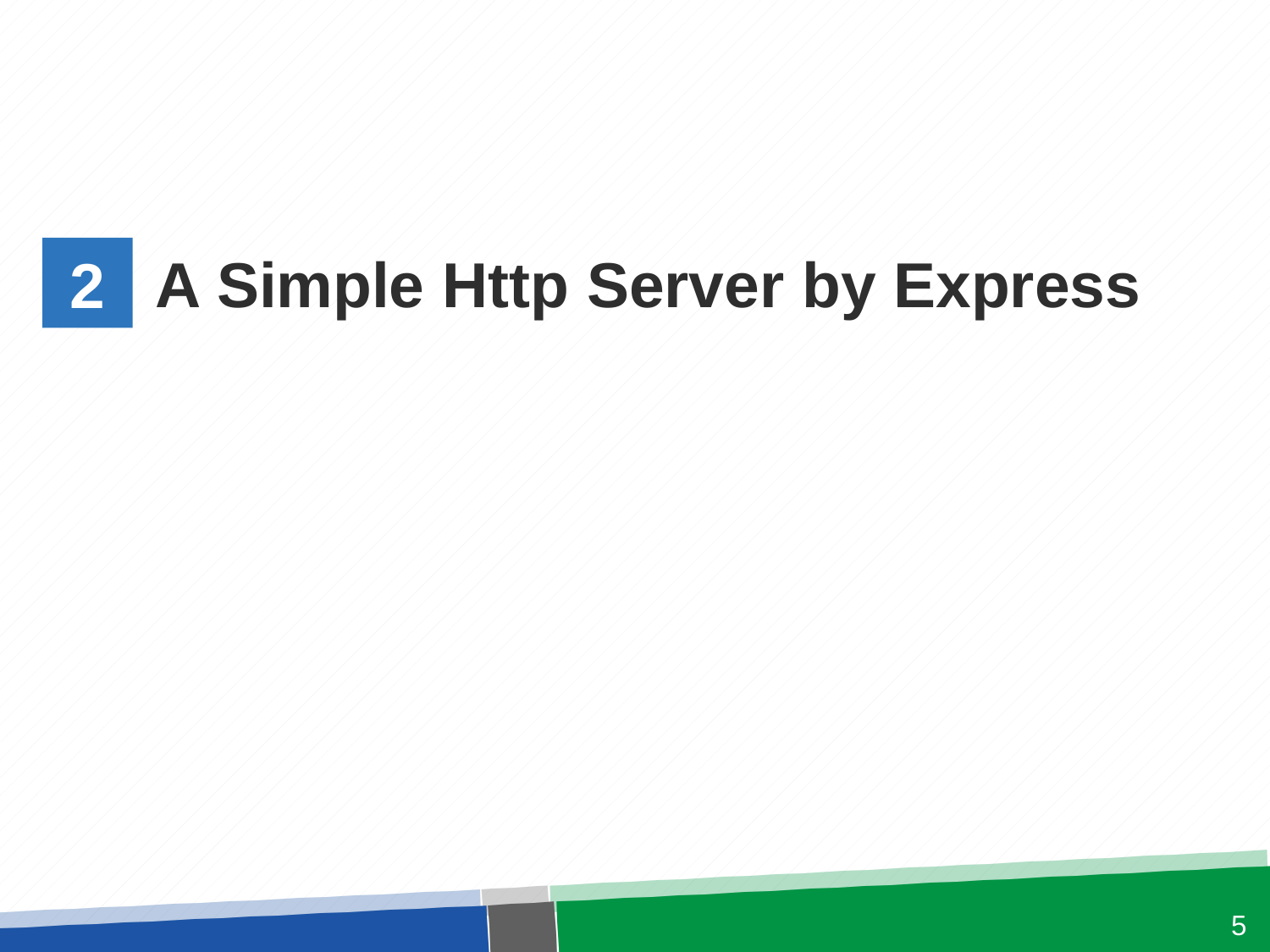

2
A Simple Http Server by Express